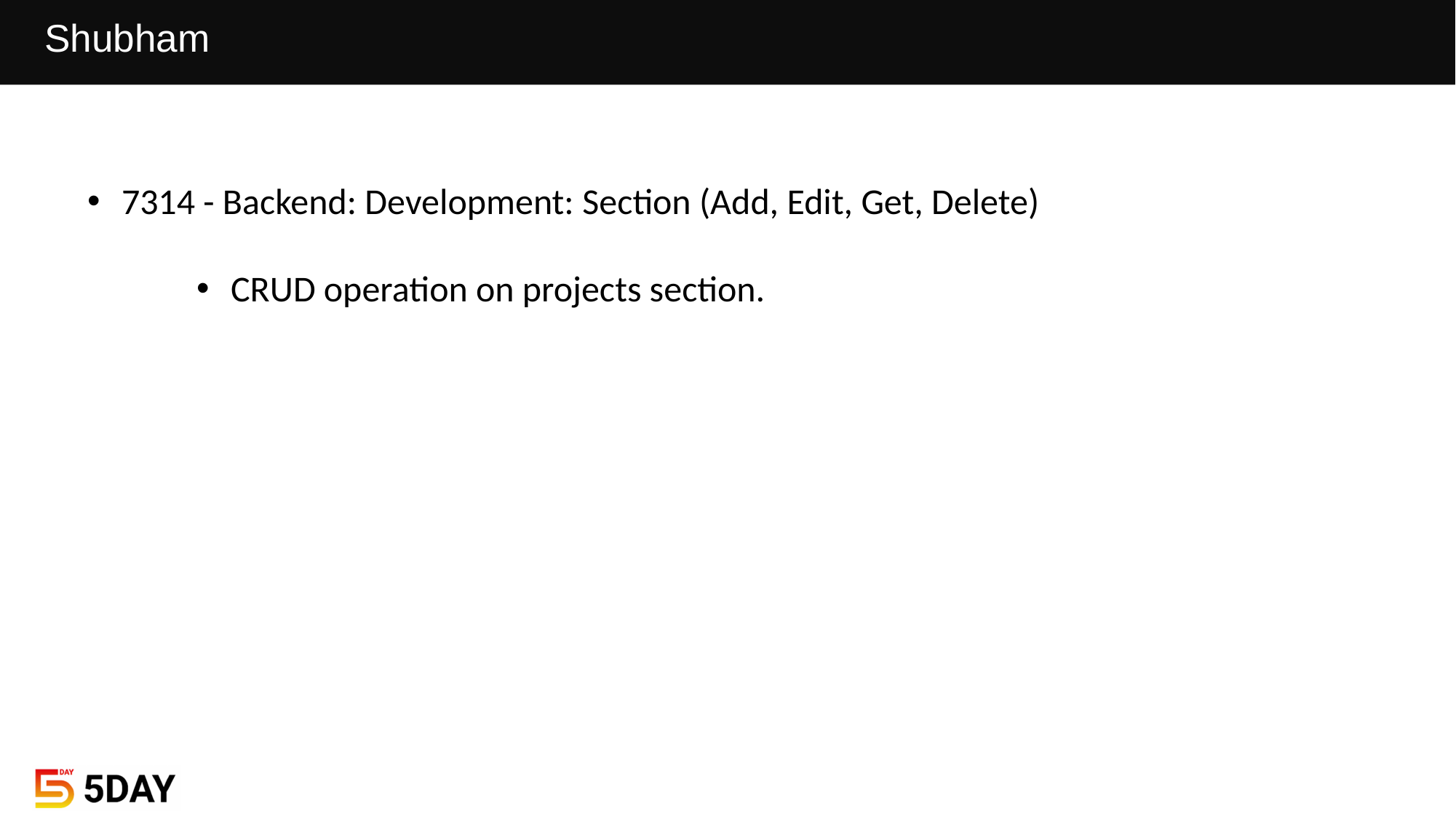

# Shubham

7314 - Backend: Development: Section (Add, Edit, Get, Delete)

CRUD operation on projects section.